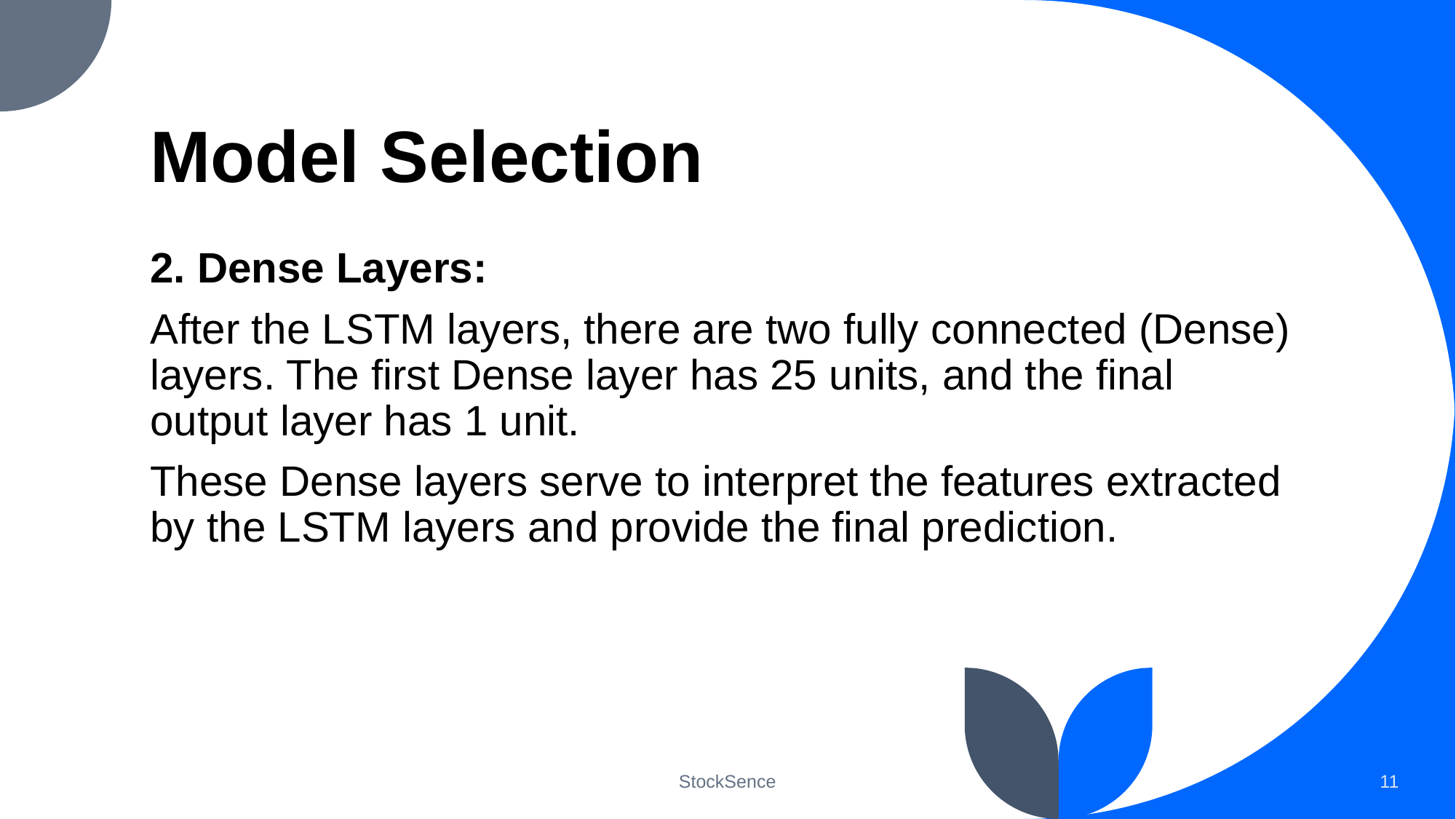

# Model Selection
2. Dense Layers:
After the LSTM layers, there are two fully connected (Dense) layers. The first Dense layer has 25 units, and the final output layer has 1 unit.
These Dense layers serve to interpret the features extracted by the LSTM layers and provide the final prediction.
StockSence
11